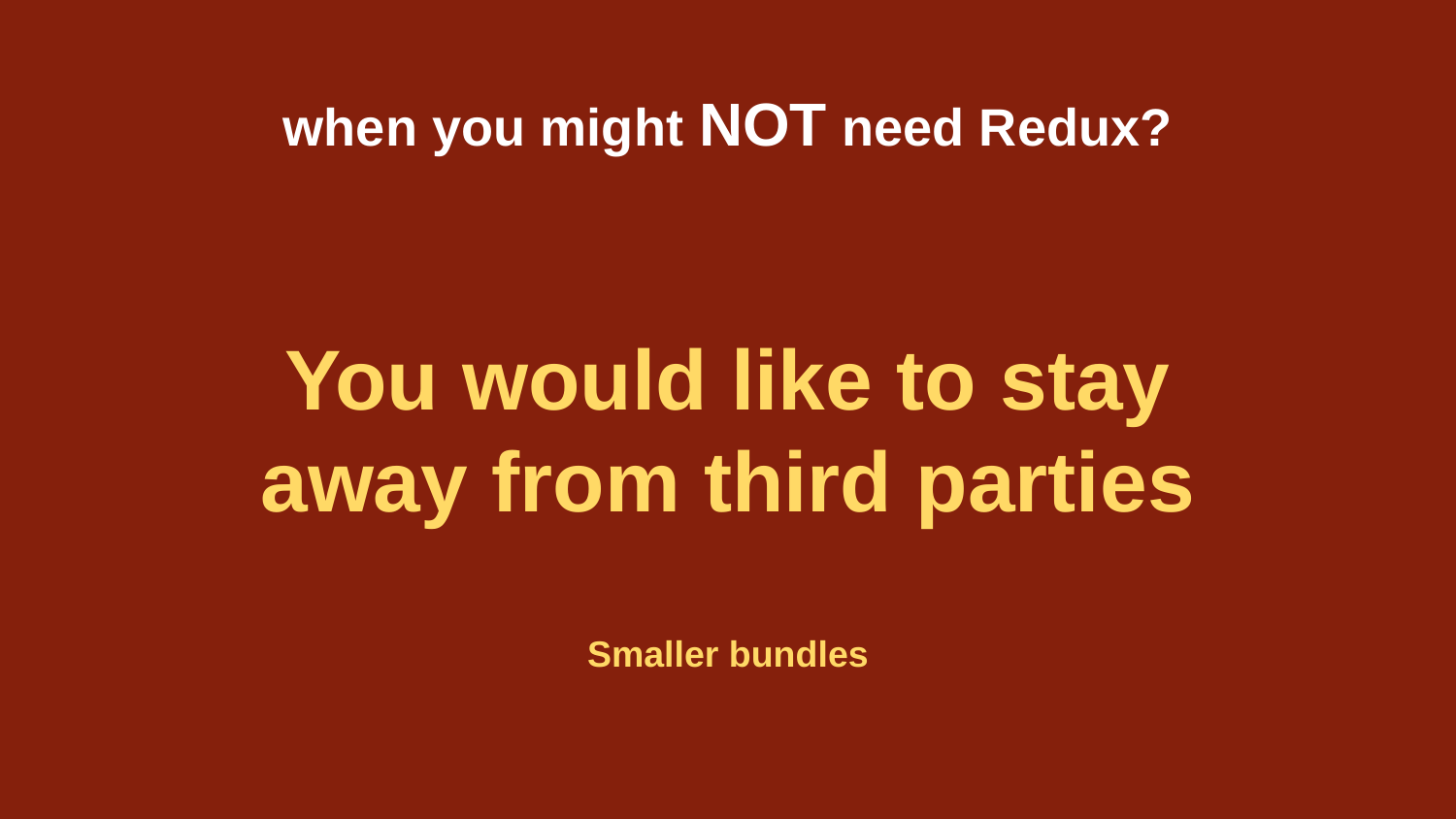

# when you might NOT need Redux?

You would like to stay away from third parties

Smaller bundles